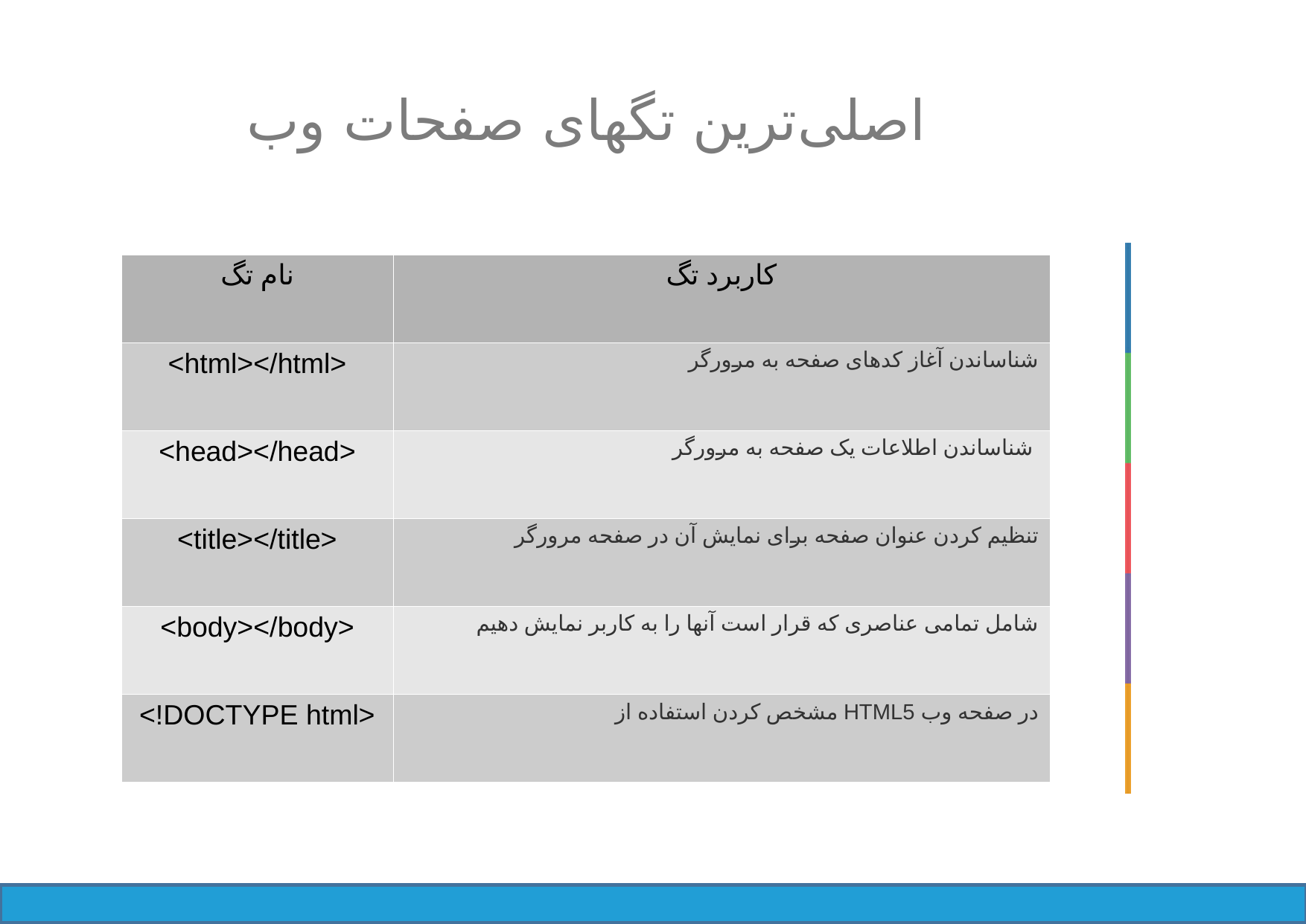

اصلی‌ترین تگهای صفحات وب
| نام تگ | کاربرد تگ |
| --- | --- |
| <html></html> | شناساندن آغاز کدهای صفحه به مرورگر |
| <head></head> | شناساندن اطلاعات یک صفحه به مرورگر |
| <title></title> | تنظیم کردن عنوان صفحه برای نمایش آن در صفحه مرورگر |
| <body></body> | شامل تمامی عناصری که قرار است آنها را به کاربر نمایش دهیم |
| <!DOCTYPE html> | مشخص کردن استفاده از HTML5 در صفحه وب |